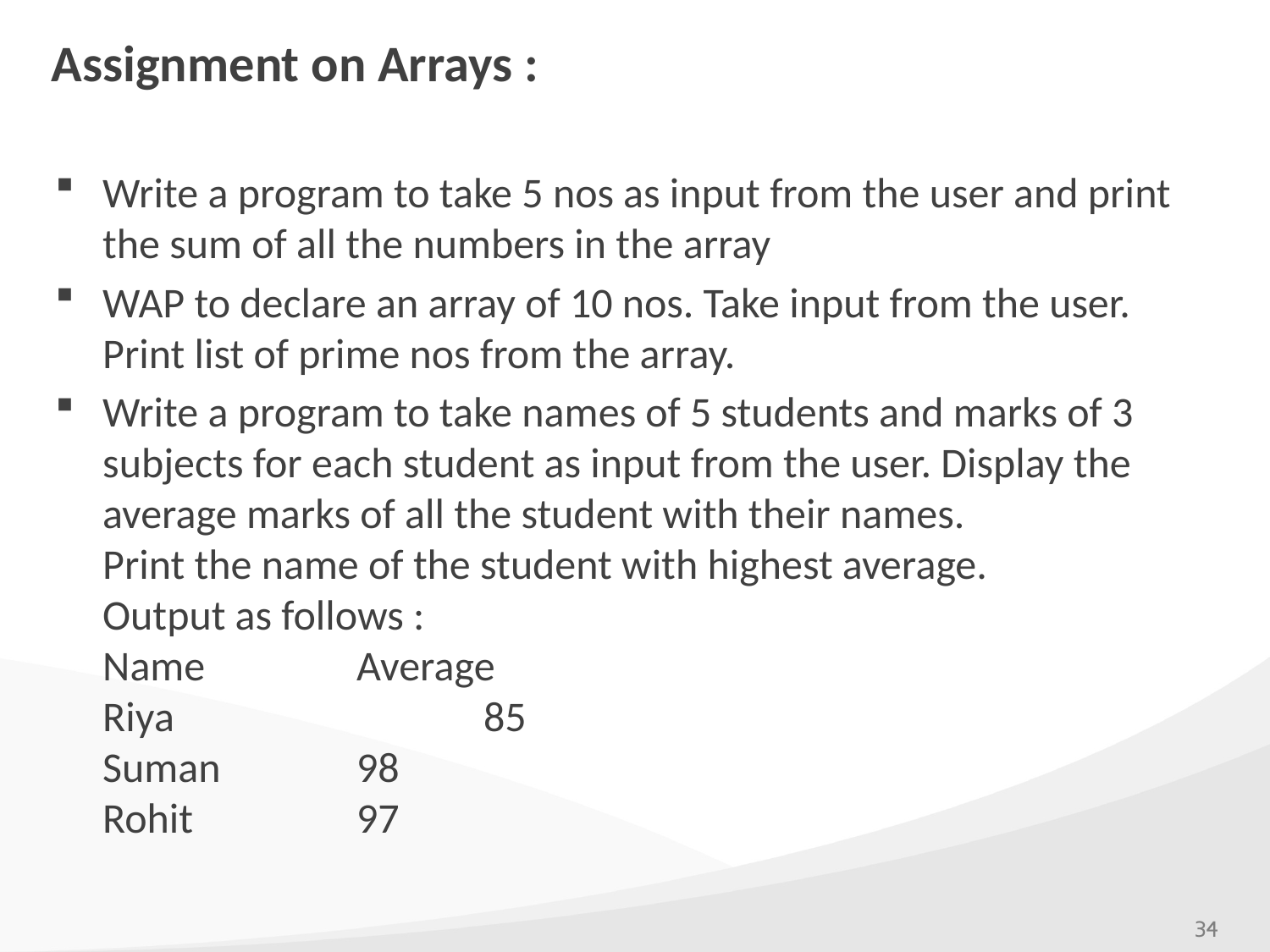

# Assignment on Arrays :
Write a program to take 5 nos as input from the user and print the sum of all the numbers in the array
WAP to declare an array of 10 nos. Take input from the user.
Print list of prime nos from the array.
Write a program to take names of 5 students and marks of 3 subjects for each student as input from the user. Display the average marks of all the student with their names.
Print the name of the student with highest average.
Output as follows :
Name		Average
Riya			85
Suman		98
Rohit		97